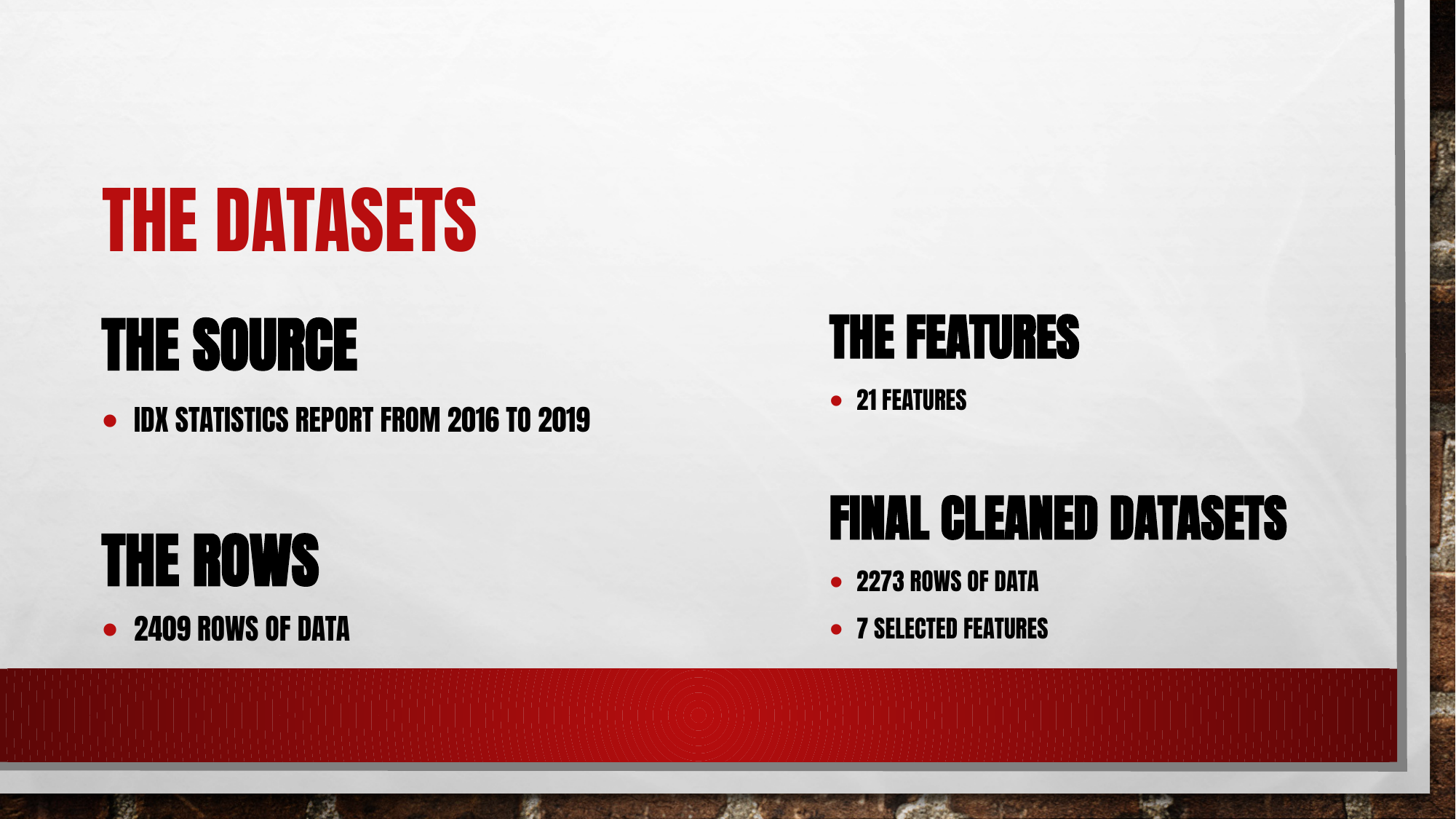

# The Datasets
The features
21 Features

Final Cleaned Datasets
2273 rows of data
7 selected features

The source
IDX Statistics Report from 2016 to 2019

The rows
2409 rows of data